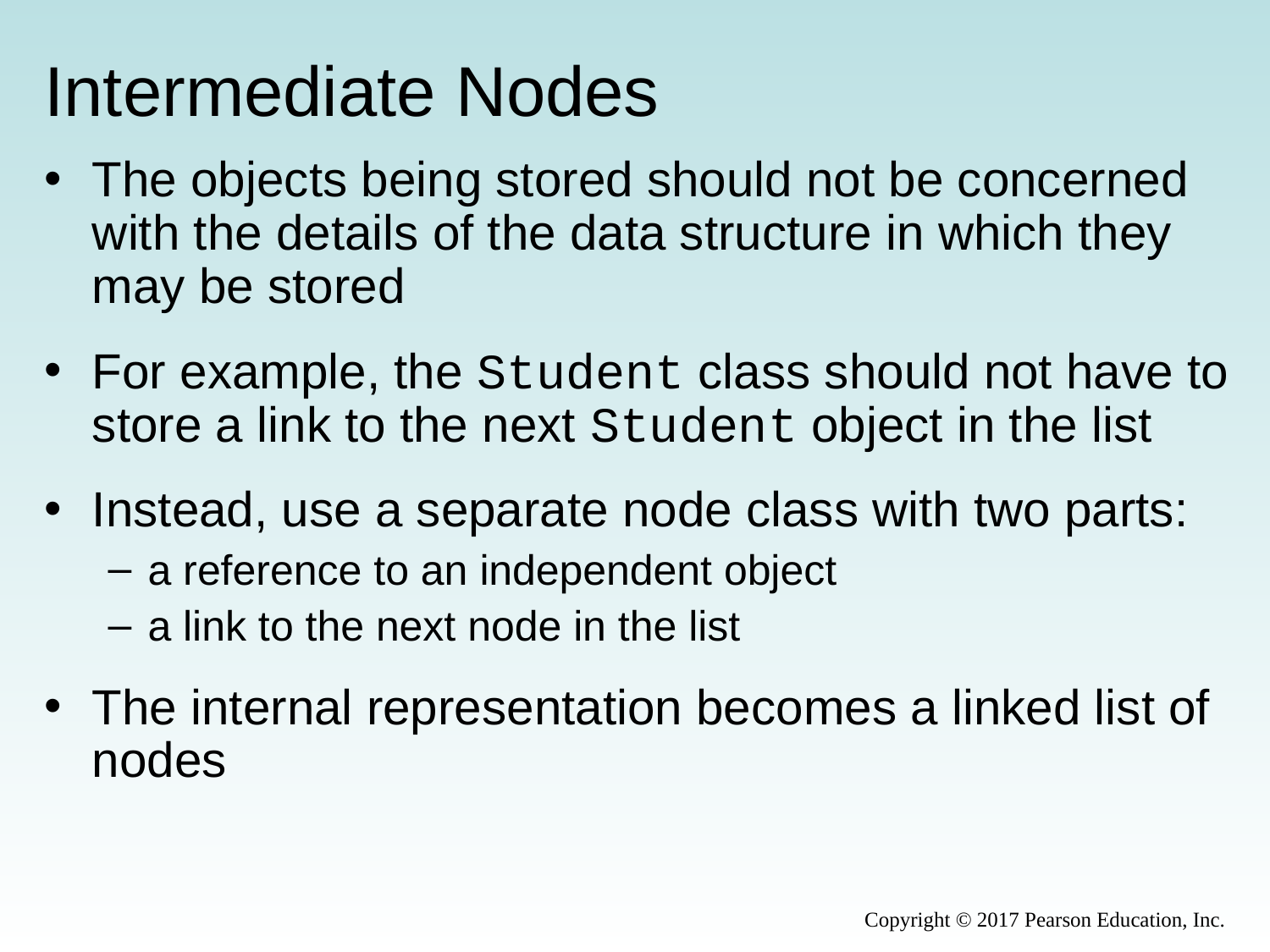

# Intermediate Nodes
The objects being stored should not be concerned with the details of the data structure in which they may be stored
For example, the Student class should not have to store a link to the next Student object in the list
Instead, use a separate node class with two parts:
a reference to an independent object
a link to the next node in the list
The internal representation becomes a linked list of nodes
Copyright © 2017 Pearson Education, Inc.